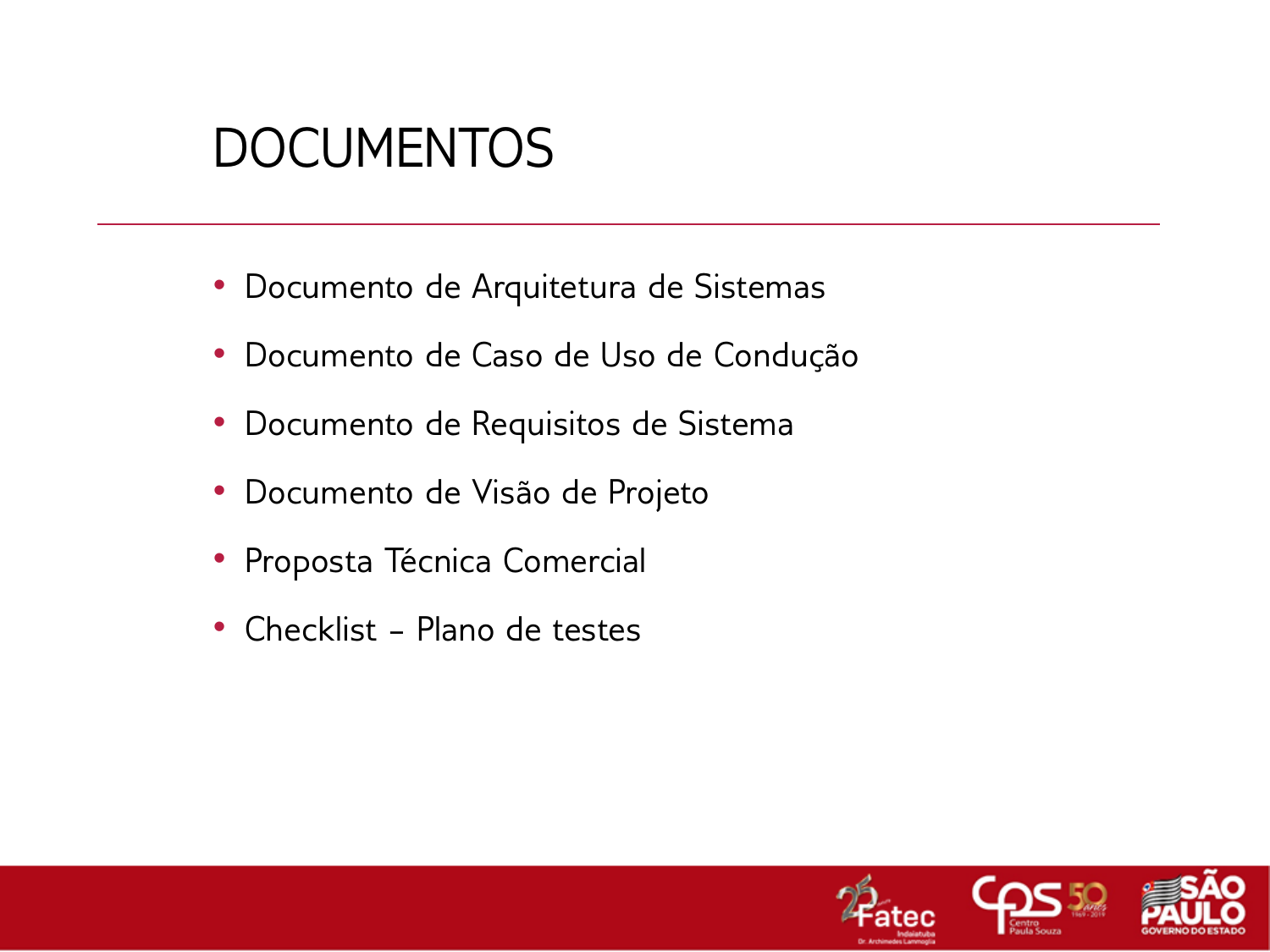

# Documentos
Documento de Arquitetura de Sistemas
Documento de Caso de Uso de Condução
Documento de Requisitos de Sistema
Documento de Visão de Projeto
Proposta Técnica Comercial
Checklist – Plano de testes